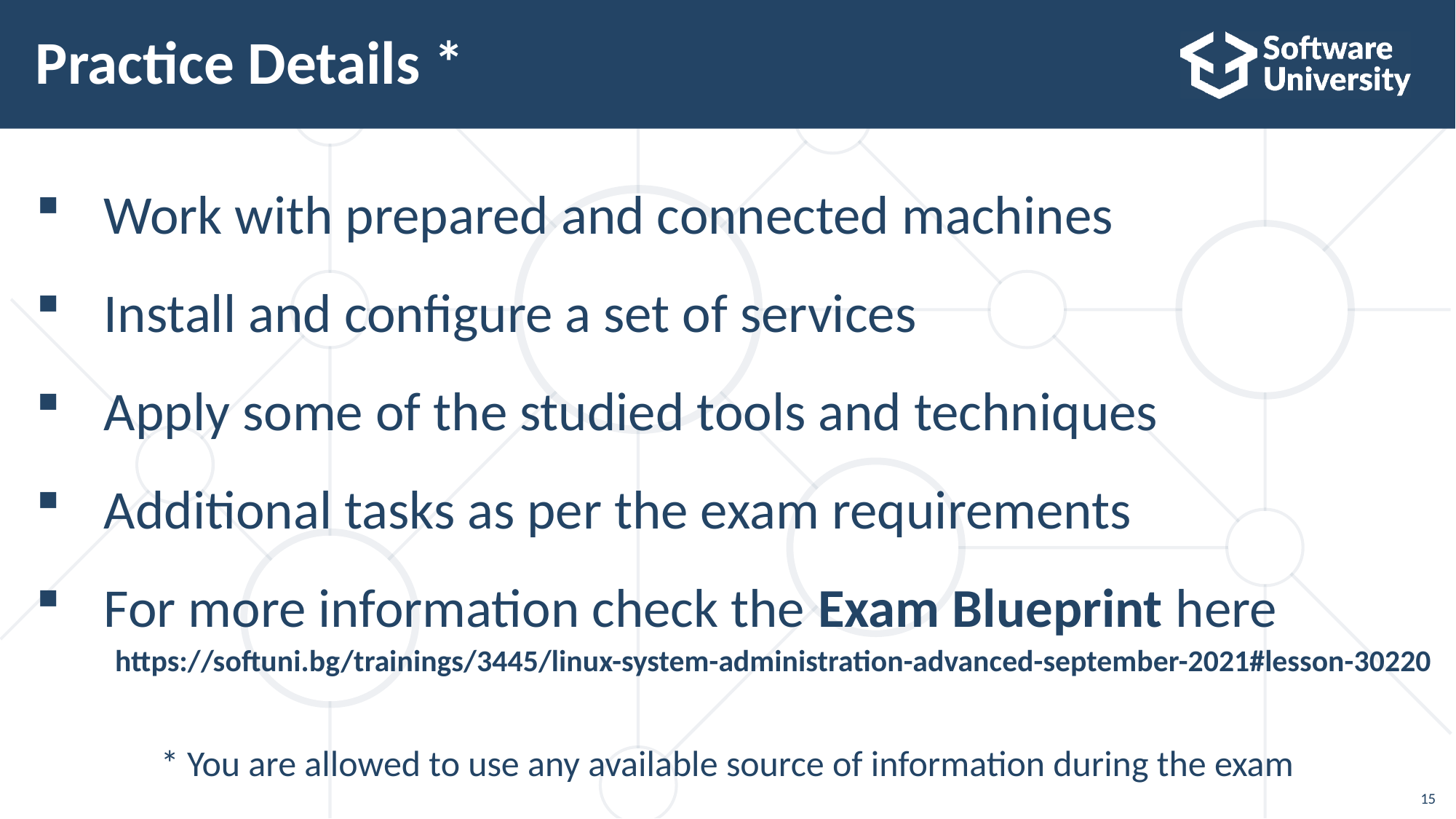

# Practice Details *
Work with prepared and connected machines
Install and configure a set of services
Apply some of the studied tools and techniques
Additional tasks as per the exam requirements
For more information check the Exam Blueprint here

https://softuni.bg/trainings/3445/linux-system-administration-advanced-september-2021#lesson-30220
* You are allowed to use any available source of information during the exam
15